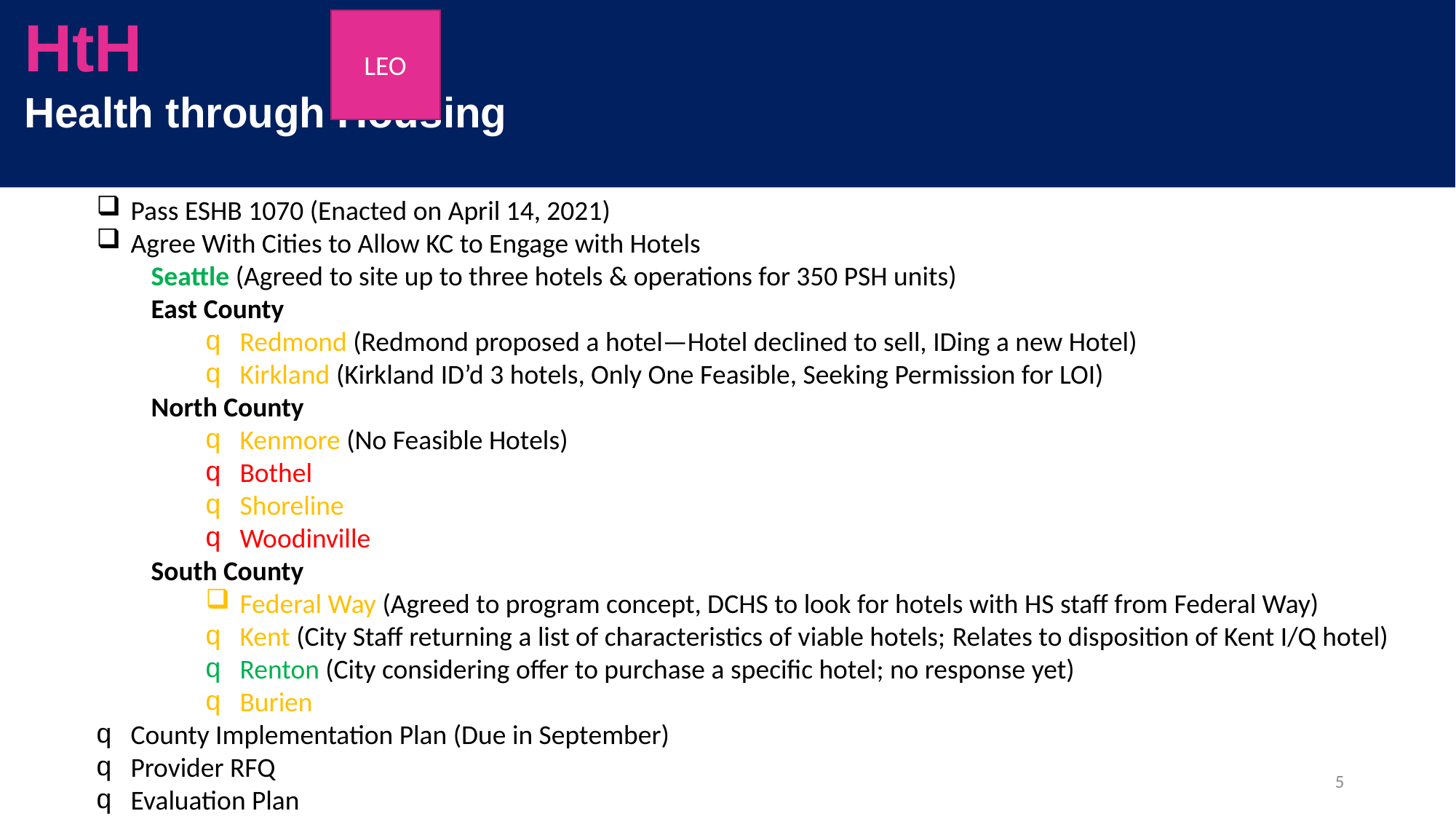

HtH
Health through Housing
LEO
Pass ESHB 1070 (Enacted on April 14, 2021)
Agree With Cities to Allow KC to Engage with Hotels
Seattle (Agreed to site up to three hotels & operations for 350 PSH units)
East County
Redmond (Redmond proposed a hotel—Hotel declined to sell, IDing a new Hotel)
Kirkland (Kirkland ID’d 3 hotels, Only One Feasible, Seeking Permission for LOI)
North County
Kenmore (No Feasible Hotels)
Bothel
Shoreline
Woodinville
South County
Federal Way (Agreed to program concept, DCHS to look for hotels with HS staff from Federal Way)
Kent (City Staff returning a list of characteristics of viable hotels; Relates to disposition of Kent I/Q hotel)
Renton (City considering offer to purchase a specific hotel; no response yet)
Burien
County Implementation Plan (Due in September)
Provider RFQ
Evaluation Plan

5